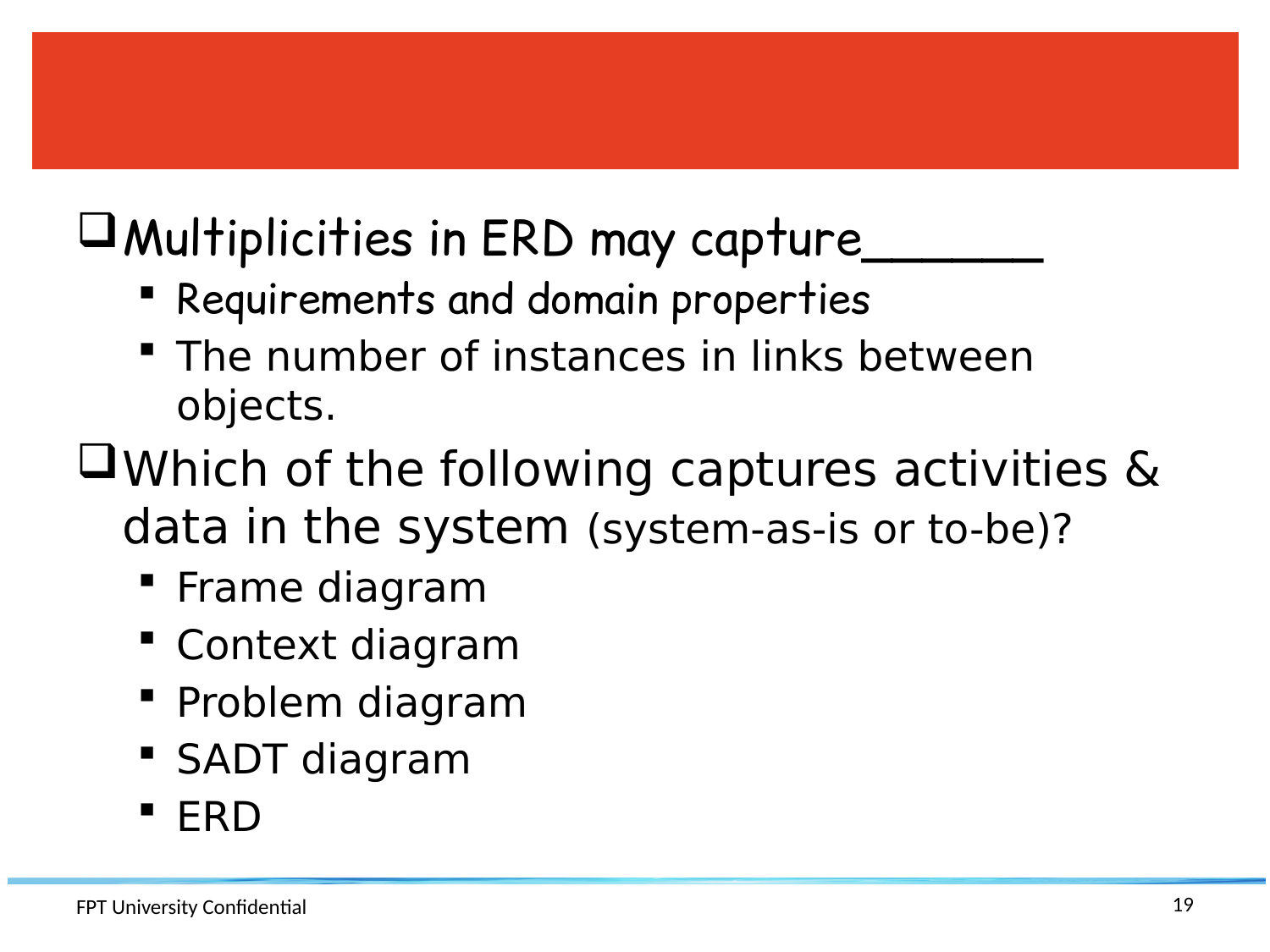

#
Multiplicities in ERD may capture______
Requirements and domain properties
The number of instances in links between objects.
Which of the following captures activities & data in the system (system-as-is or to-be)?
Frame diagram
Context diagram
Problem diagram
SADT diagram
ERD